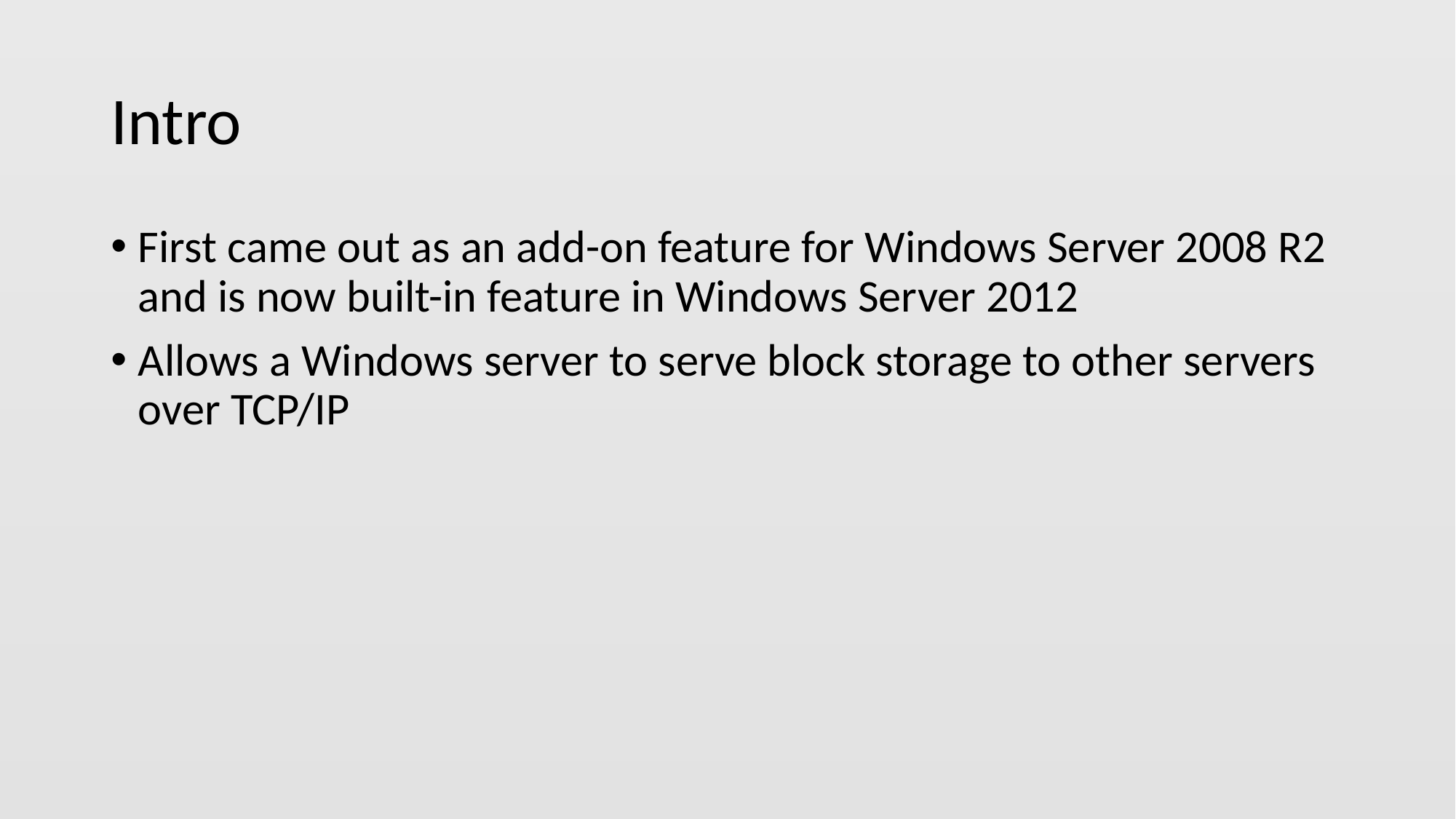

# Intro
First came out as an add-on feature for Windows Server 2008 R2 and is now built-in feature in Windows Server 2012
Allows a Windows server to serve block storage to other servers over TCP/IP